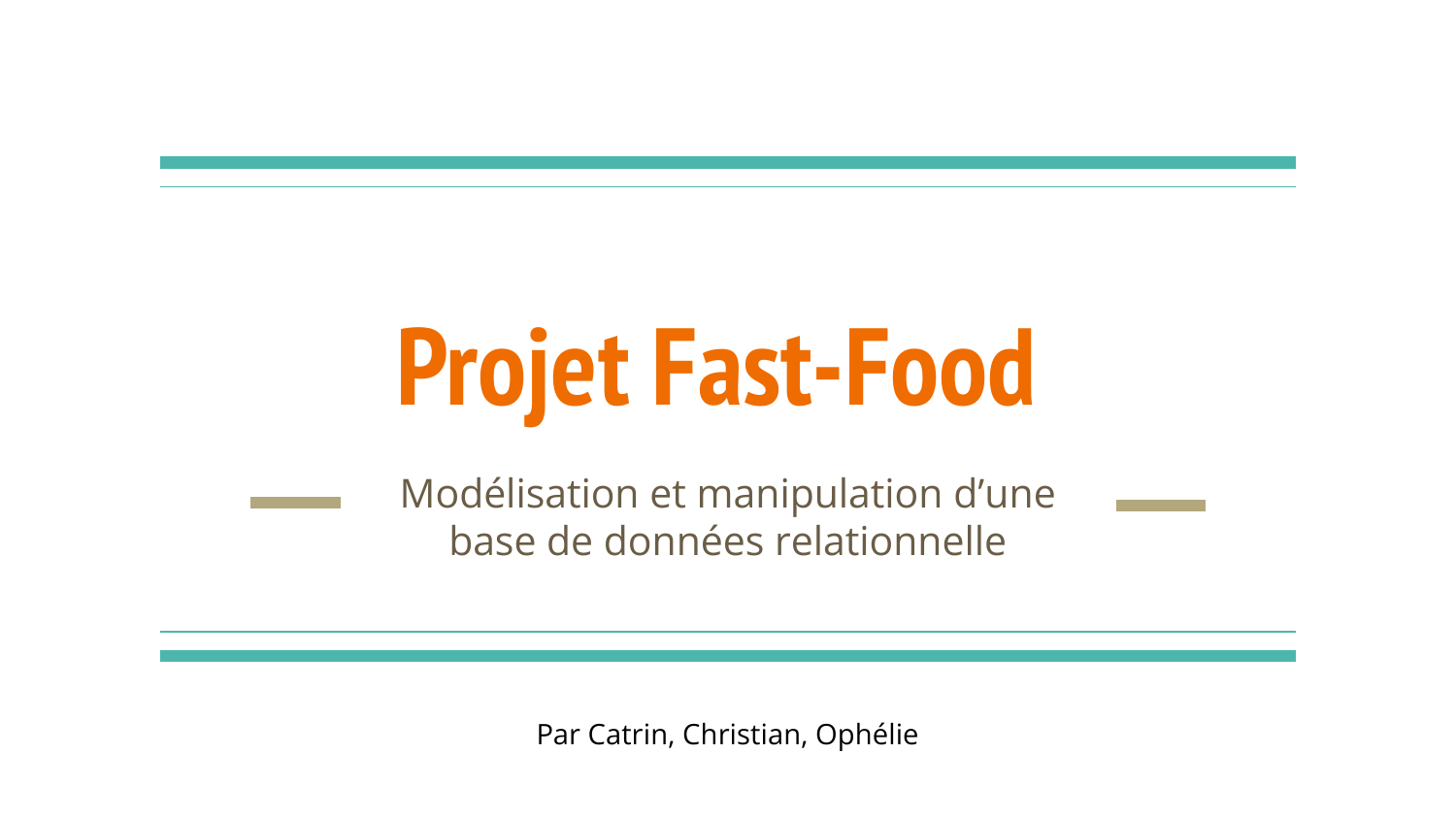

# Projet Fast-Food
Modélisation et manipulation d’une base de données relationnelle
Par Catrin, Christian, Ophélie